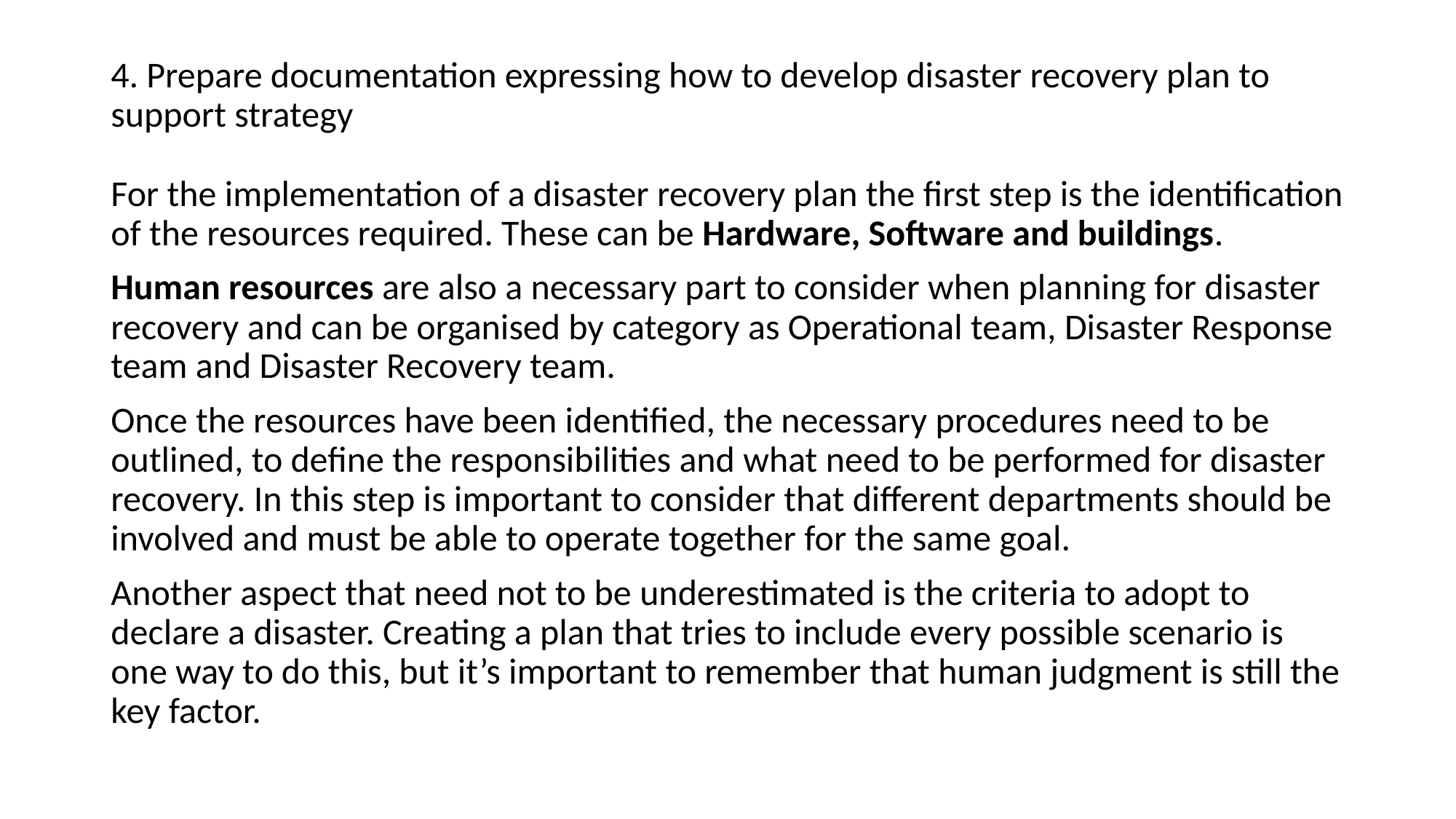

# 4. Prepare documentation expressing how to develop disaster recovery plan to support strategy
For the implementation of a disaster recovery plan the first step is the identification of the resources required. These can be Hardware, Software and buildings.
Human resources are also a necessary part to consider when planning for disaster recovery and can be organised by category as Operational team, Disaster Response team and Disaster Recovery team.
Once the resources have been identified, the necessary procedures need to be outlined, to define the responsibilities and what need to be performed for disaster recovery. In this step is important to consider that different departments should be involved and must be able to operate together for the same goal.
Another aspect that need not to be underestimated is the criteria to adopt to declare a disaster. Creating a plan that tries to include every possible scenario is one way to do this, but it’s important to remember that human judgment is still the key factor.